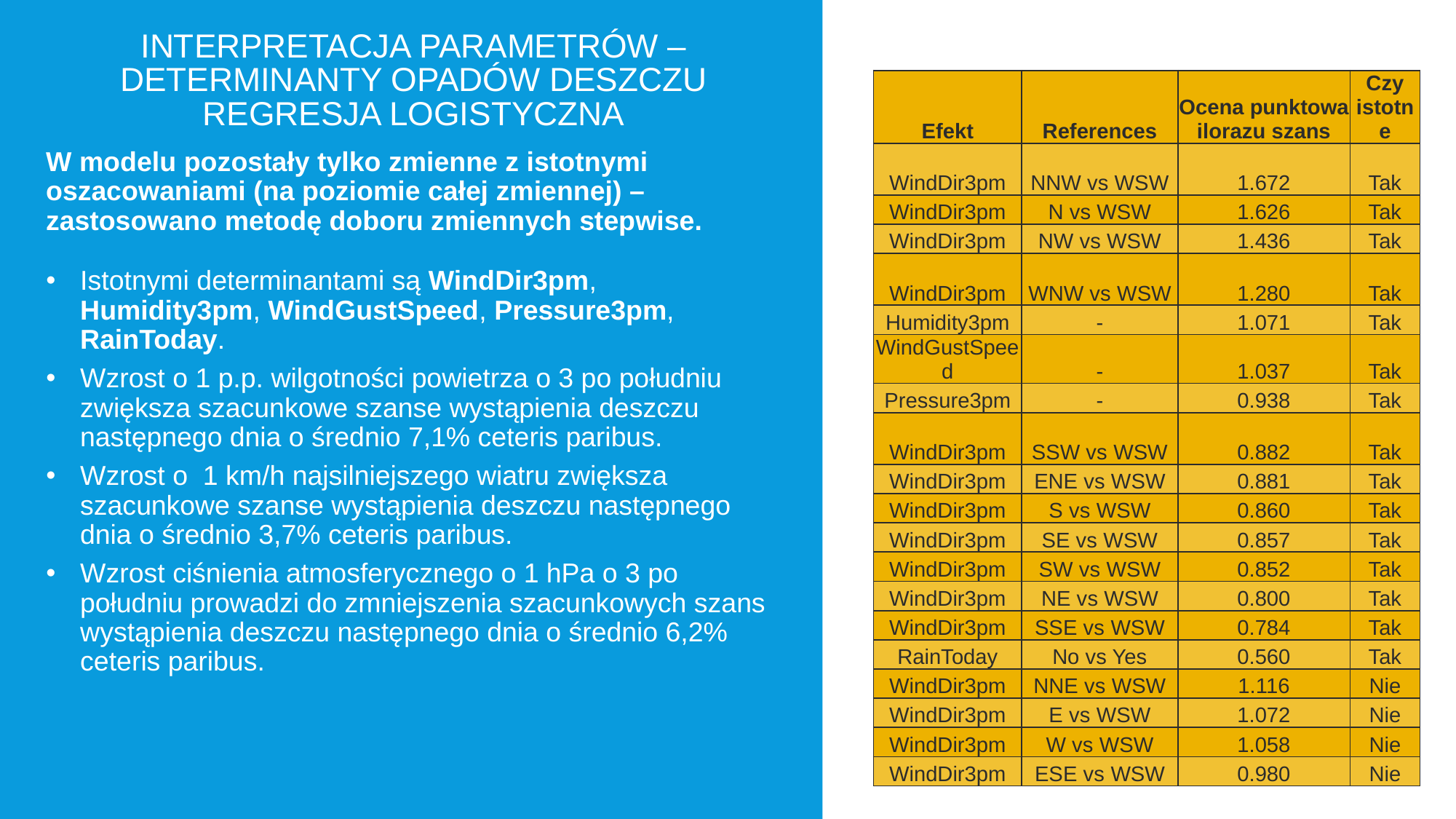

# Interpretacja parametrów – determinanty opadów deszczu regresja logistyczna
| Efekt | References | Ocena punktowa ilorazu szans | Czy istotne |
| --- | --- | --- | --- |
| WindDir3pm | NNW vs WSW | 1.672 | Tak |
| WindDir3pm | N vs WSW | 1.626 | Tak |
| WindDir3pm | NW vs WSW | 1.436 | Tak |
| WindDir3pm | WNW vs WSW | 1.280 | Tak |
| Humidity3pm | - | 1.071 | Tak |
| WindGustSpeed | - | 1.037 | Tak |
| Pressure3pm | - | 0.938 | Tak |
| WindDir3pm | SSW vs WSW | 0.882 | Tak |
| WindDir3pm | ENE vs WSW | 0.881 | Tak |
| WindDir3pm | S vs WSW | 0.860 | Tak |
| WindDir3pm | SE vs WSW | 0.857 | Tak |
| WindDir3pm | SW vs WSW | 0.852 | Tak |
| WindDir3pm | NE vs WSW | 0.800 | Tak |
| WindDir3pm | SSE vs WSW | 0.784 | Tak |
| RainToday | No vs Yes | 0.560 | Tak |
| WindDir3pm | NNE vs WSW | 1.116 | Nie |
| WindDir3pm | E vs WSW | 1.072 | Nie |
| WindDir3pm | W vs WSW | 1.058 | Nie |
| WindDir3pm | ESE vs WSW | 0.980 | Nie |
W modelu pozostały tylko zmienne z istotnymi oszacowaniami (na poziomie całej zmiennej) – zastosowano metodę doboru zmiennych stepwise.
Istotnymi determinantami są WindDir3pm, Humidity3pm, WindGustSpeed, Pressure3pm, RainToday.
Wzrost o 1 p.p. wilgotności powietrza o 3 po południu zwiększa szacunkowe szanse wystąpienia deszczu następnego dnia o średnio 7,1% ceteris paribus.
Wzrost o  1 km/h najsilniejszego wiatru zwiększa szacunkowe szanse wystąpienia deszczu następnego dnia o średnio 3,7% ceteris paribus.
Wzrost ciśnienia atmosferycznego o 1 hPa o 3 po południu prowadzi do zmniejszenia szacunkowych szans wystąpienia deszczu następnego dnia o średnio 6,2% ceteris paribus.